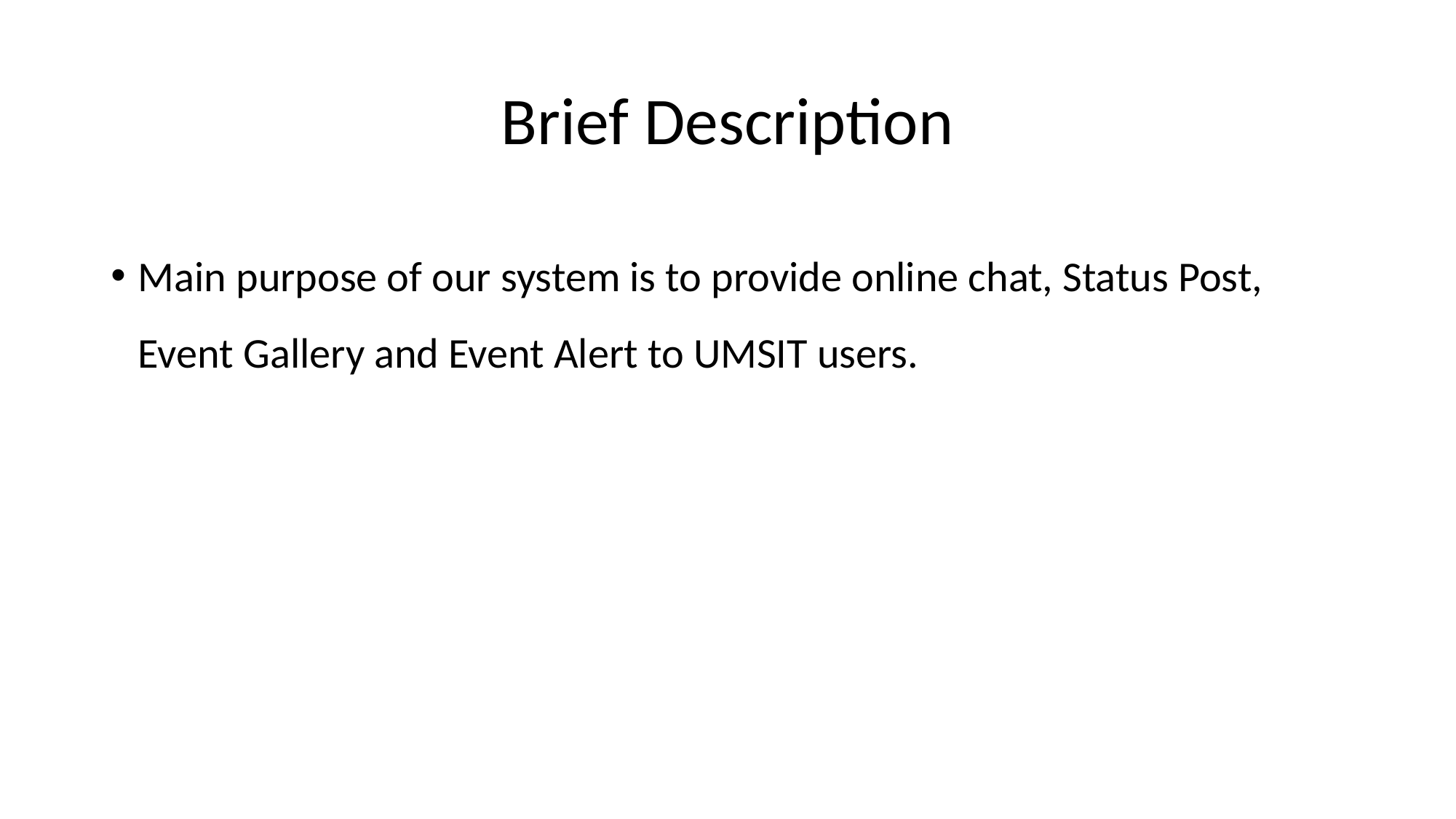

# Brief Description
Main purpose of our system is to provide online chat, Status Post, Event Gallery and Event Alert to UMSIT users.